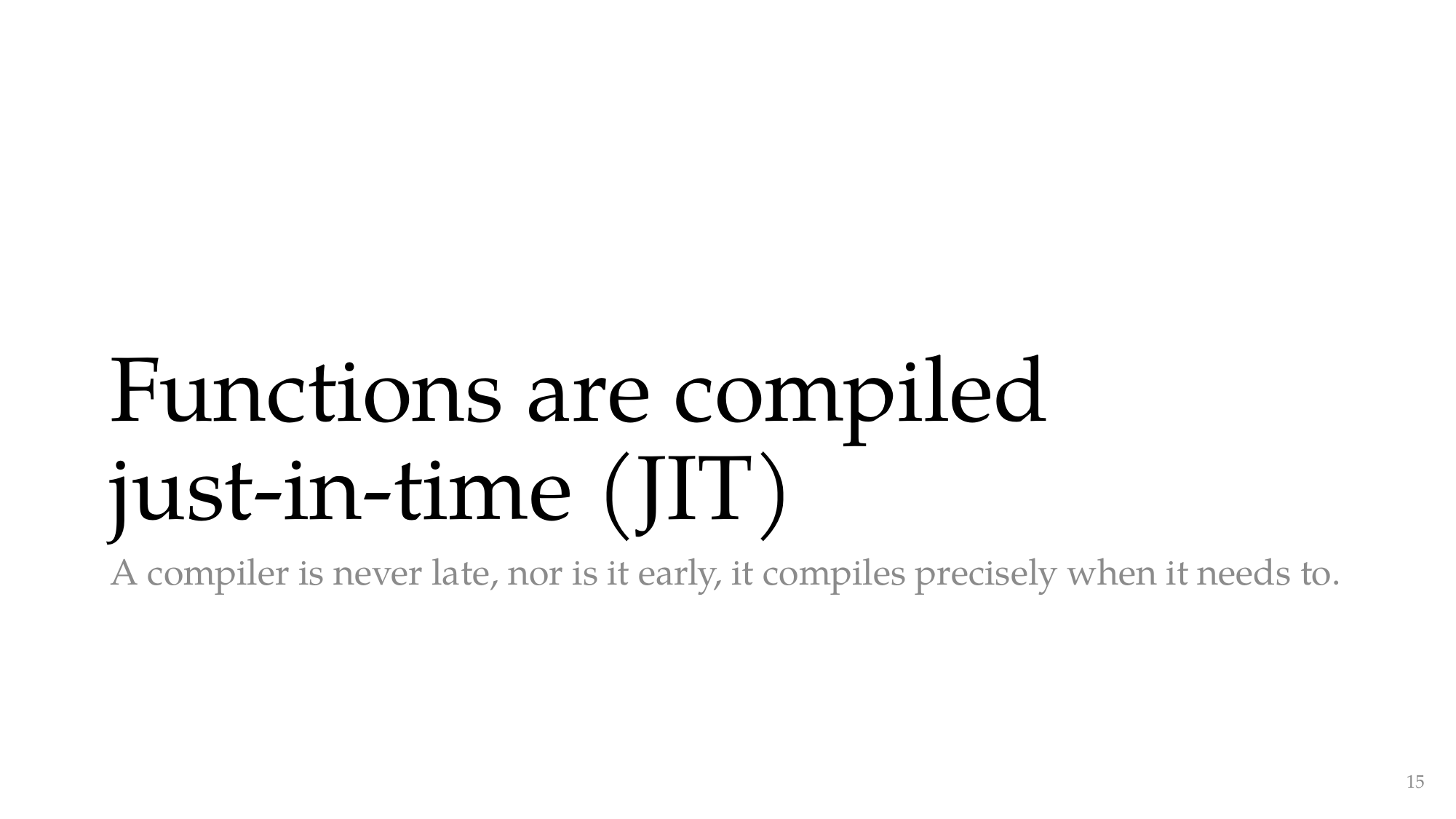

# Functions are compiled just-in-time (JIT)
A compiler is never late, nor is it early, it compiles precisely when it needs to.
15